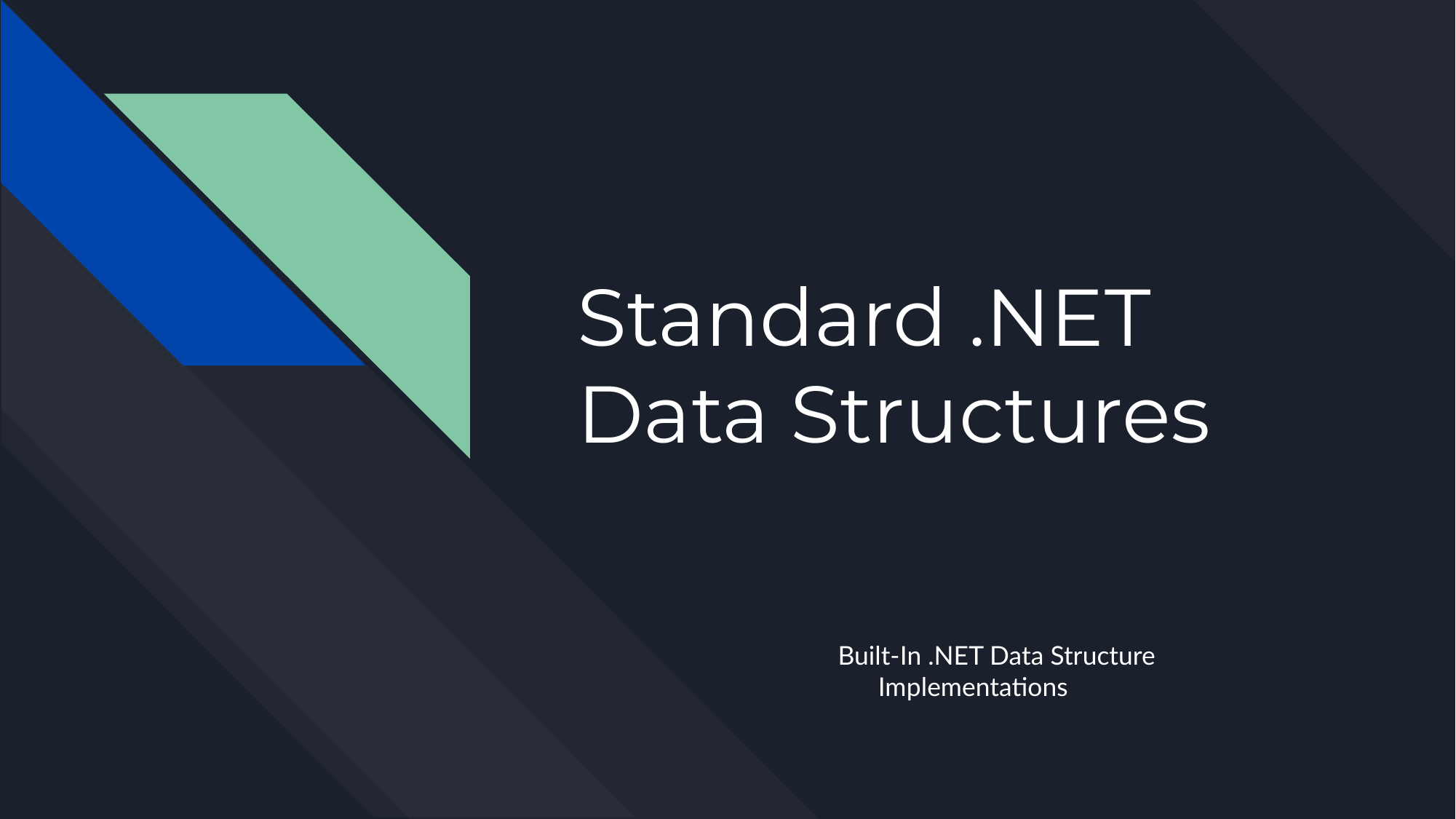

# Standard .NET Data Structures
Built-In .NET Data Structure Implementations